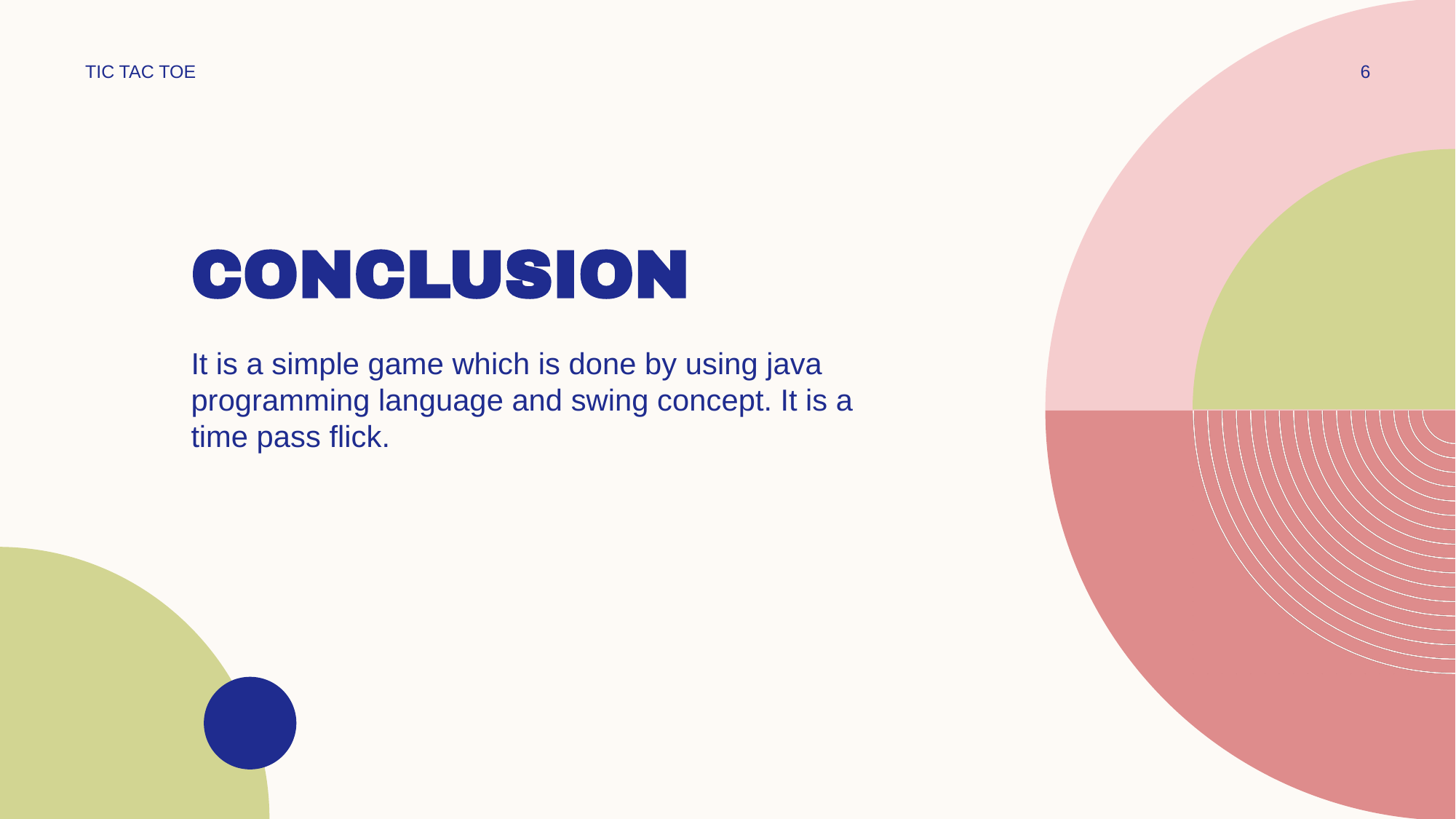

TIC TAC TOE
6
# CONCLUSION
It is a simple game which is done by using java programming language and swing concept. It is a time pass flick.